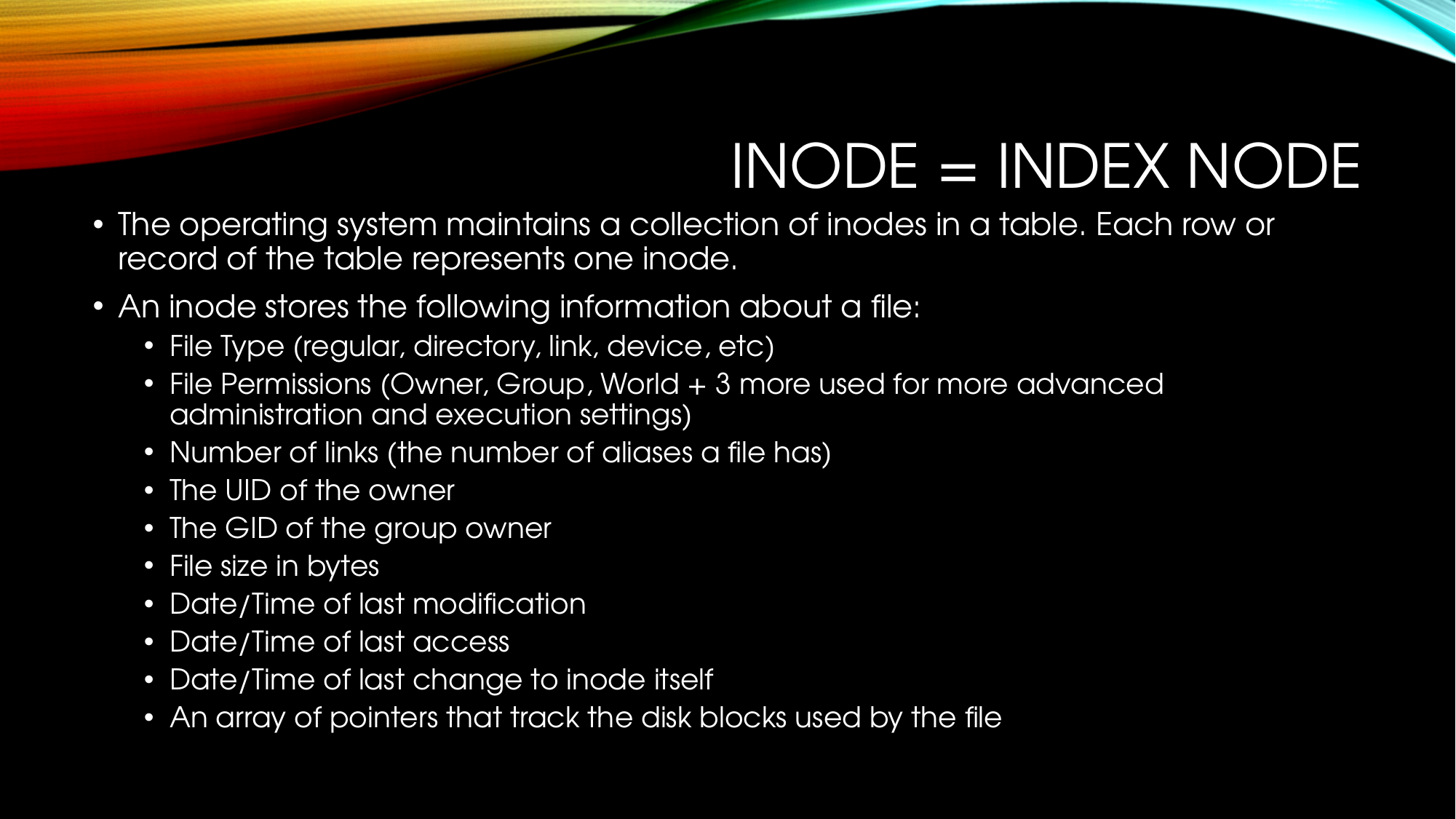

# Inode = Index Node
The operating system maintains a collection of inodes in a table. Each row or record of the table represents one inode.
An inode stores the following information about a file:
File Type (regular, directory, link, device, etc)
File Permissions (Owner, Group, World + 3 more used for more advanced administration and execution settings)
Number of links (the number of aliases a file has)
The UID of the owner
The GID of the group owner
File size in bytes
Date/Time of last modification
Date/Time of last access
Date/Time of last change to inode itself
An array of pointers that track the disk blocks used by the file